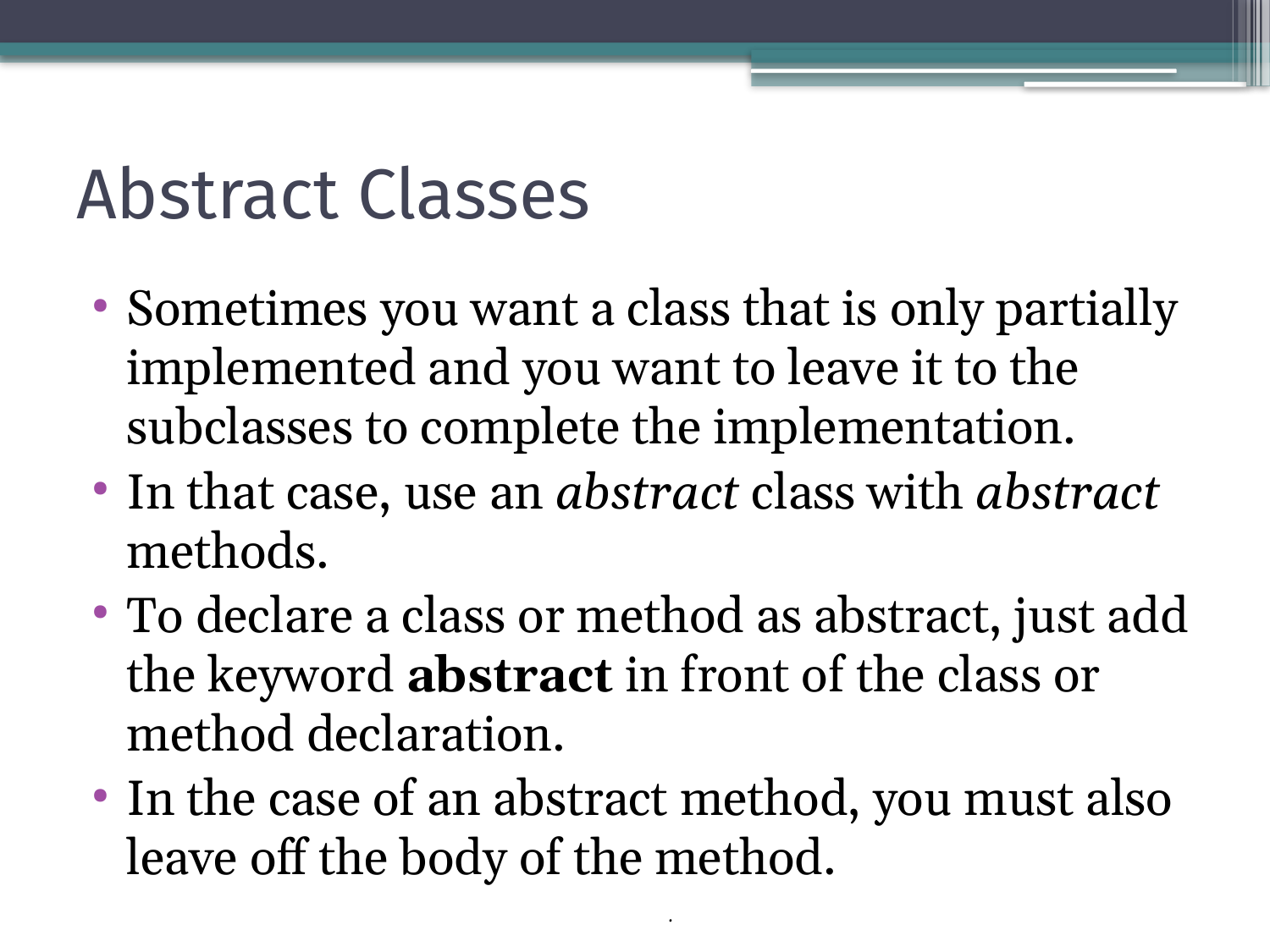

# Abstract Classes
Sometimes you want a class that is only partially implemented and you want to leave it to the subclasses to complete the implementation.
In that case, use an abstract class with abstract methods.
To declare a class or method as abstract, just add the keyword abstract in front of the class or method declaration.
In the case of an abstract method, you must also leave off the body of the method.
.